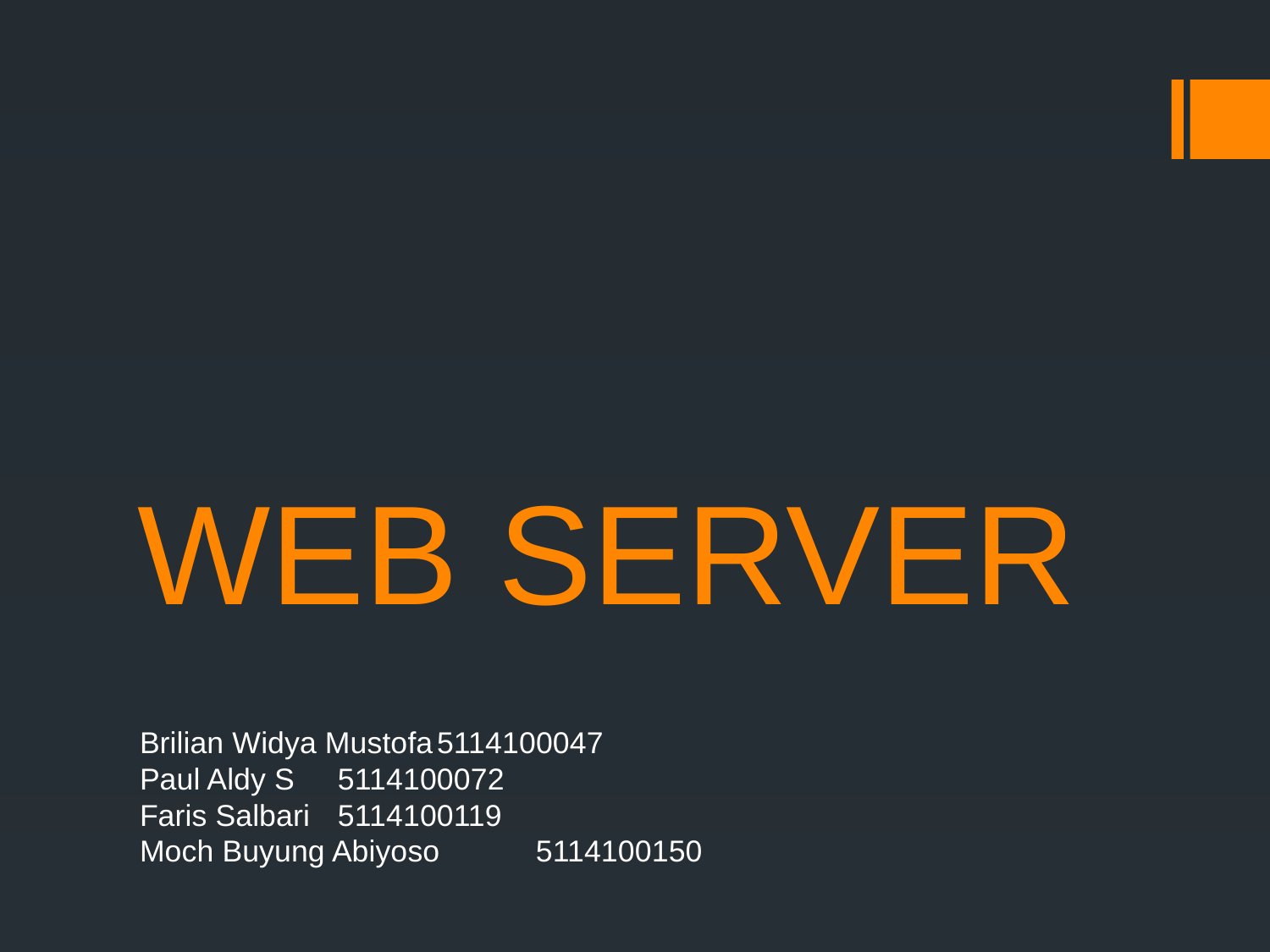

# WEB SERVER
Brilian Widya Mustofa			5114100047
Paul Aldy S				5114100072
Faris Salbari				5114100119
Moch Buyung Abiyoso			5114100150